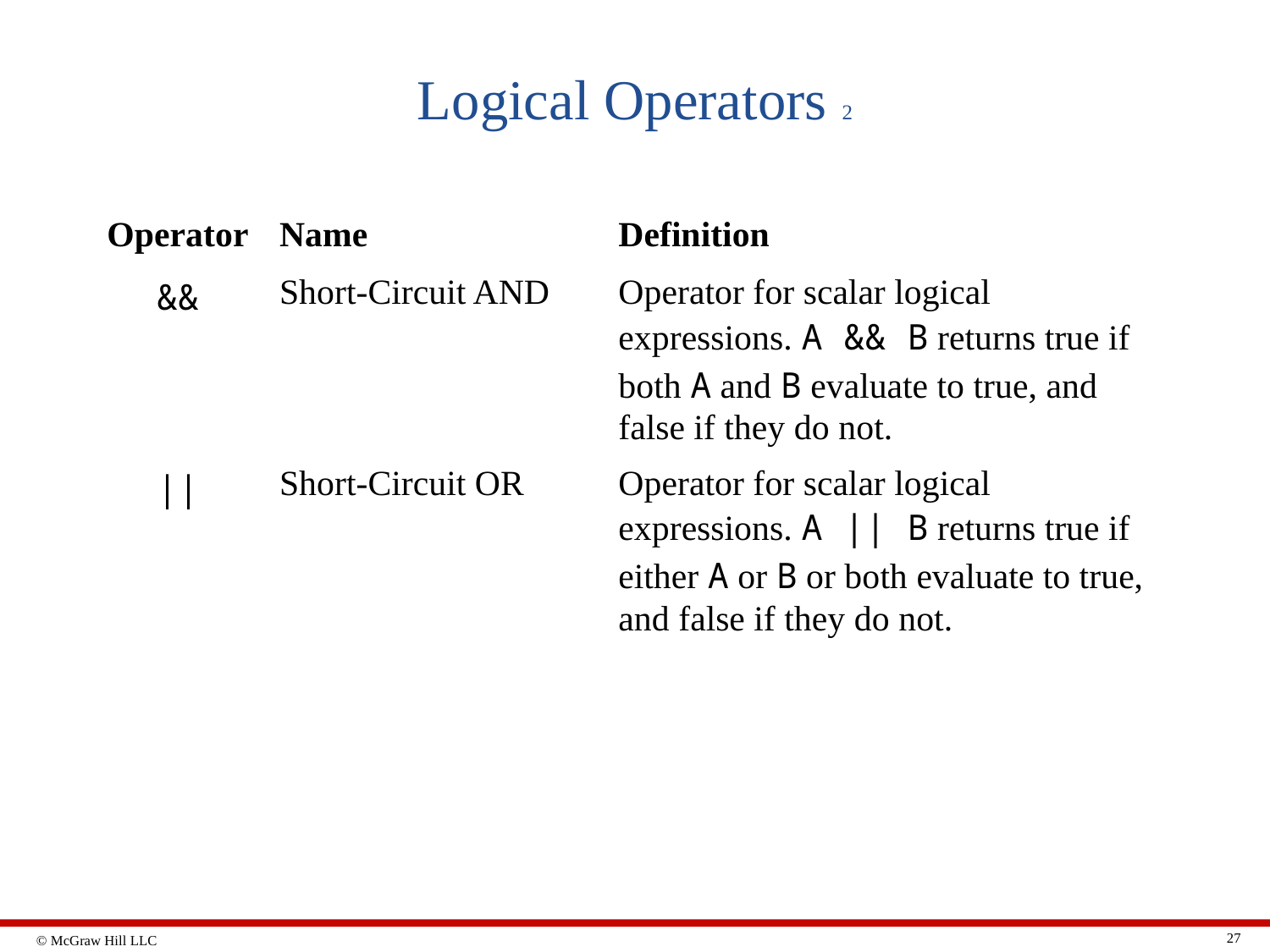

# Logical Operators 2
| Operator | Name | Definition |
| --- | --- | --- |
| && | Short-Circuit AND | Operator for scalar logical expressions. A && B returns true if both A and B evaluate to true, and false if they do not. |
| || | Short-Circuit OR | Operator for scalar logical expressions. A || B returns true if either A or B or both evaluate to true, and false if they do not. |
27